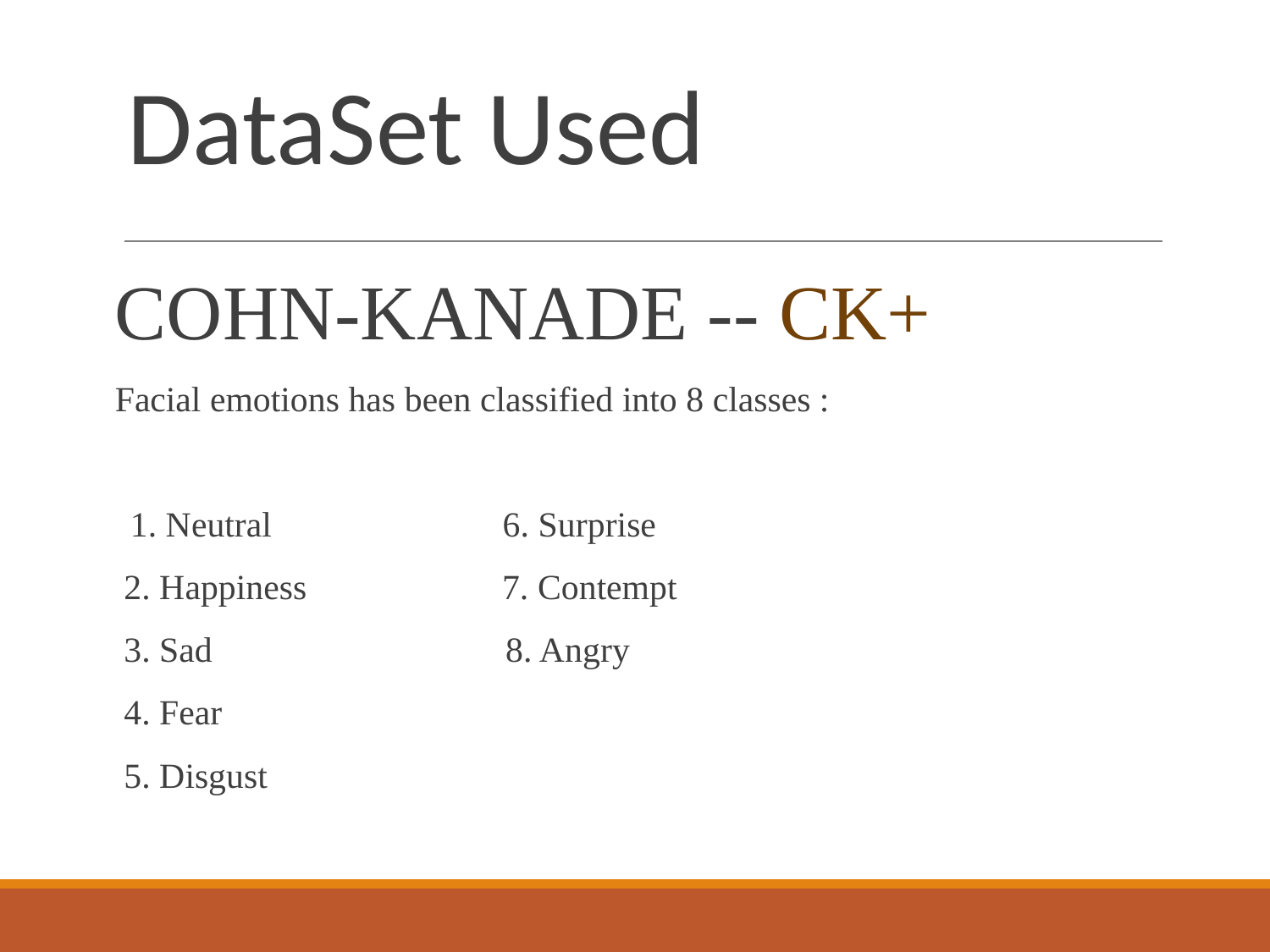

# DataSet Used
COHN-KANADE -- CK+
Facial emotions has been classified into 8 classes :

1. Neutral                          6. Surprise
 2. Happiness                      7. Contempt
 3. Sad                                 8. Angry
 4. Fear
 5. Disgust